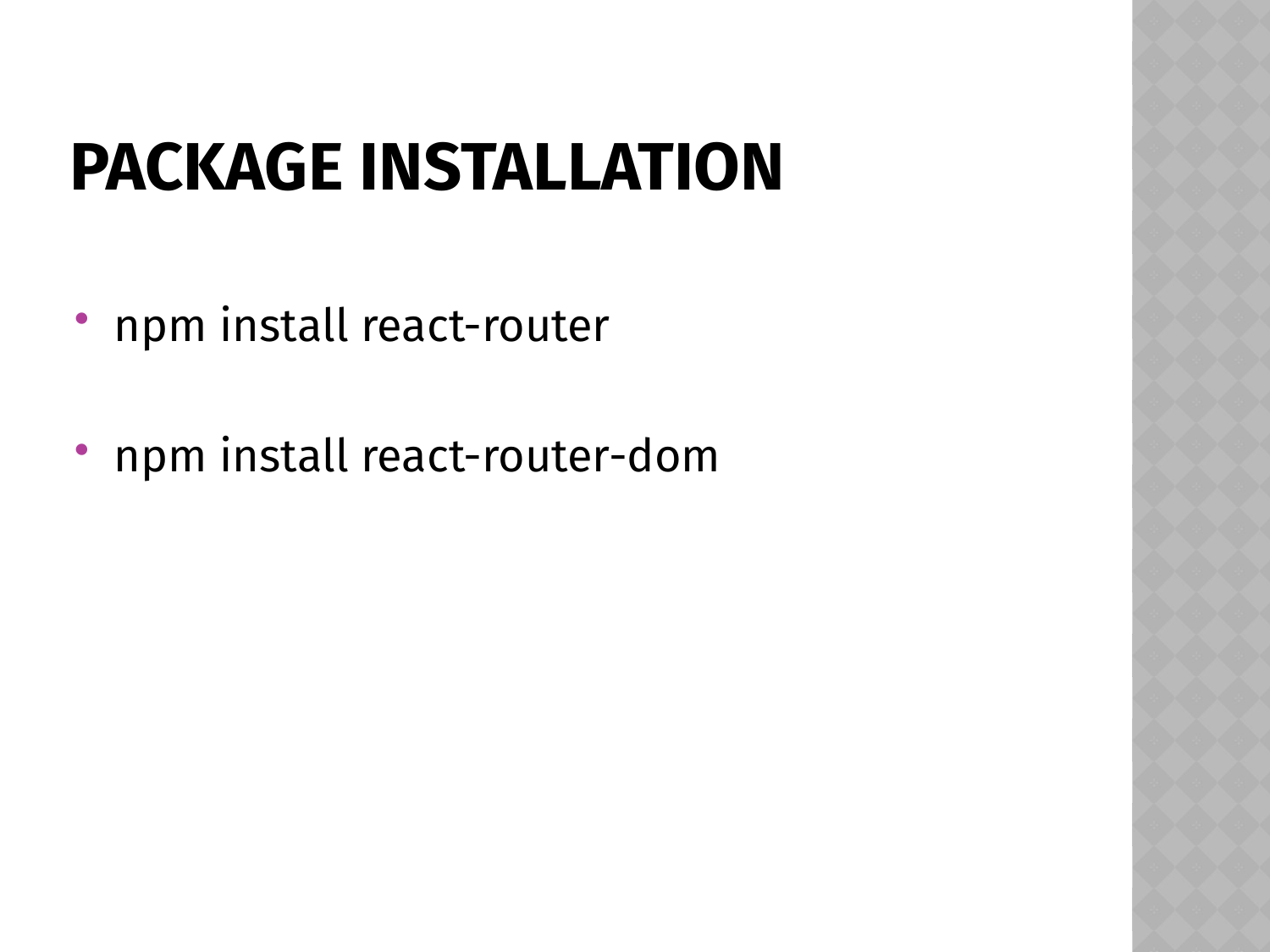

# Package installation

npm install react-router

npm install react-router-dom